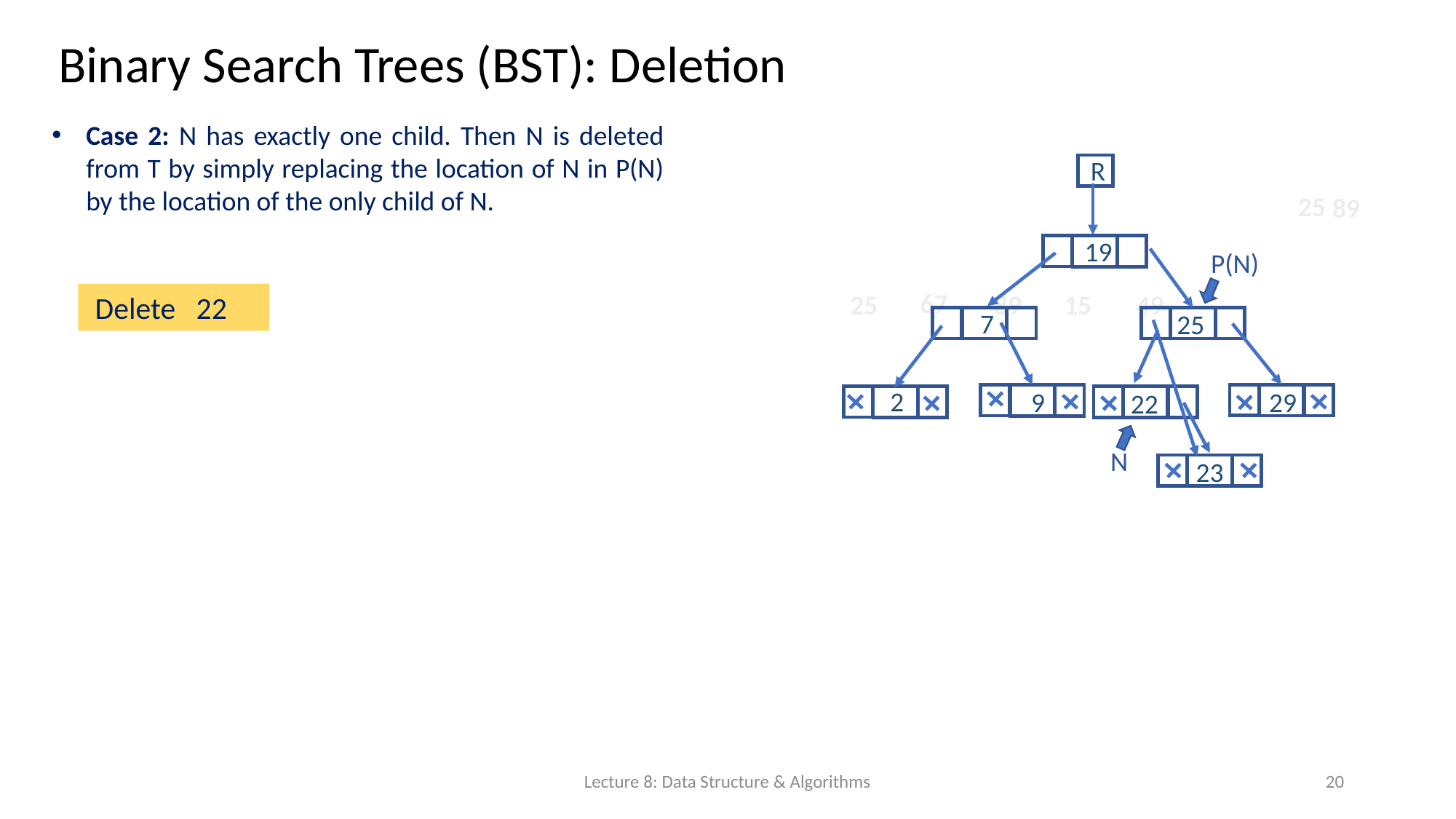

# Binary Search Trees (BST): Deletion
Case 2: N has exactly one child. Then N is deleted from T by simply replacing the location of N in P(N) by the location of the only child of N.

R

25
89
19

P(N)

67
25
89
15
49
 Delete   22
7
25

2
9
29
22

N
23

Lecture 8: Data Structure & Algorithms
20